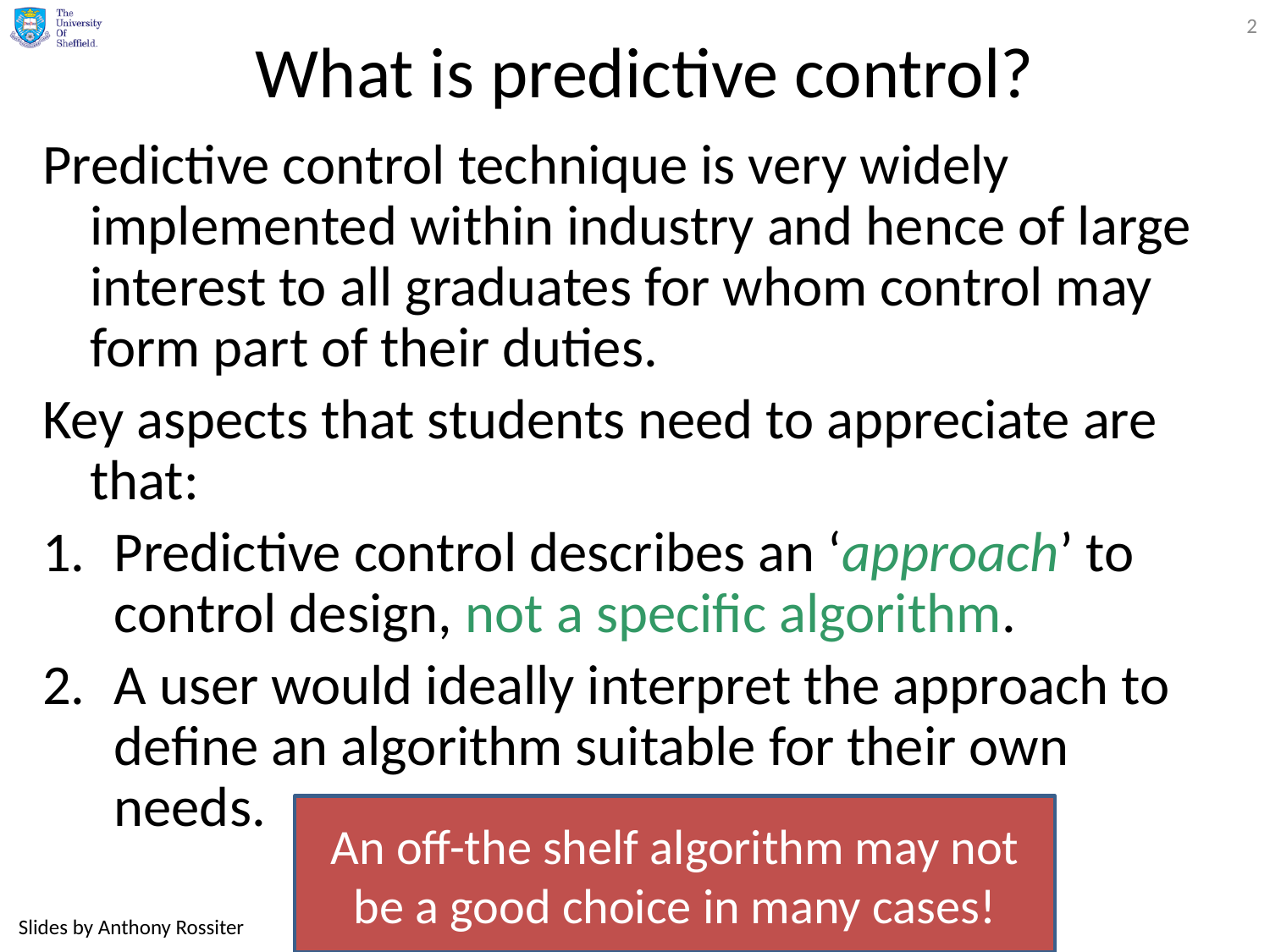

2
# What is predictive control?
Predictive control technique is very widely implemented within industry and hence of large interest to all graduates for whom control may form part of their duties.
Key aspects that students need to appreciate are that:
Predictive control describes an ‘approach’ to control design, not a specific algorithm.
A user would ideally interpret the approach to define an algorithm suitable for their own needs.

An off-the shelf algorithm may not be a good choice in many cases!
Slides by Anthony Rossiter